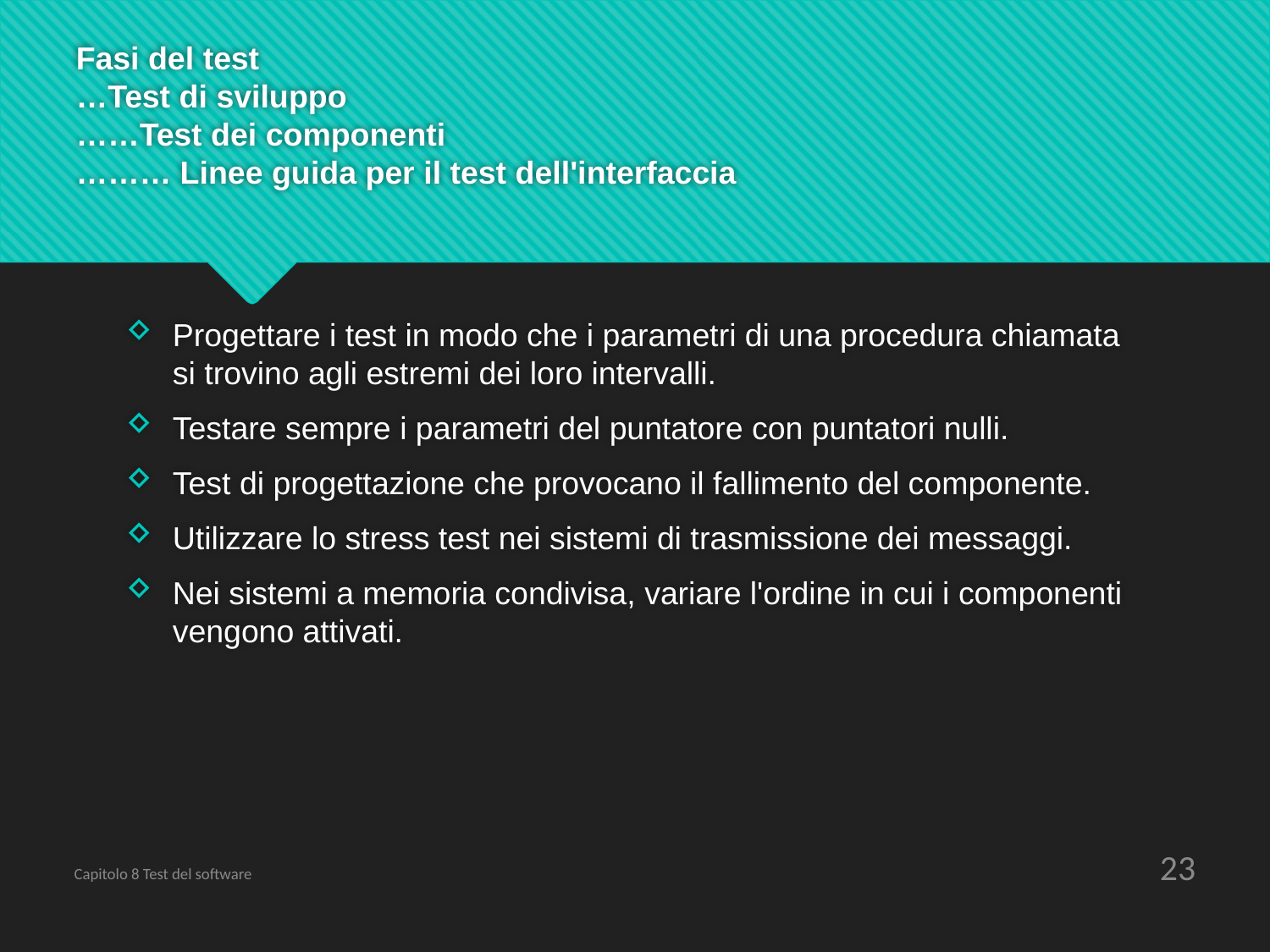

# Fasi del test …Test di sviluppo ……Test dei componenti ……… Linee guida per il test dell'interfaccia
Progettare i test in modo che i parametri di una procedura chiamata si trovino agli estremi dei loro intervalli.
Testare sempre i parametri del puntatore con puntatori nulli.
Test di progettazione che provocano il fallimento del componente.
Utilizzare lo stress test nei sistemi di trasmissione dei messaggi.
Nei sistemi a memoria condivisa, variare l'ordine in cui i componenti vengono attivati.
23
Capitolo 8 Test del software